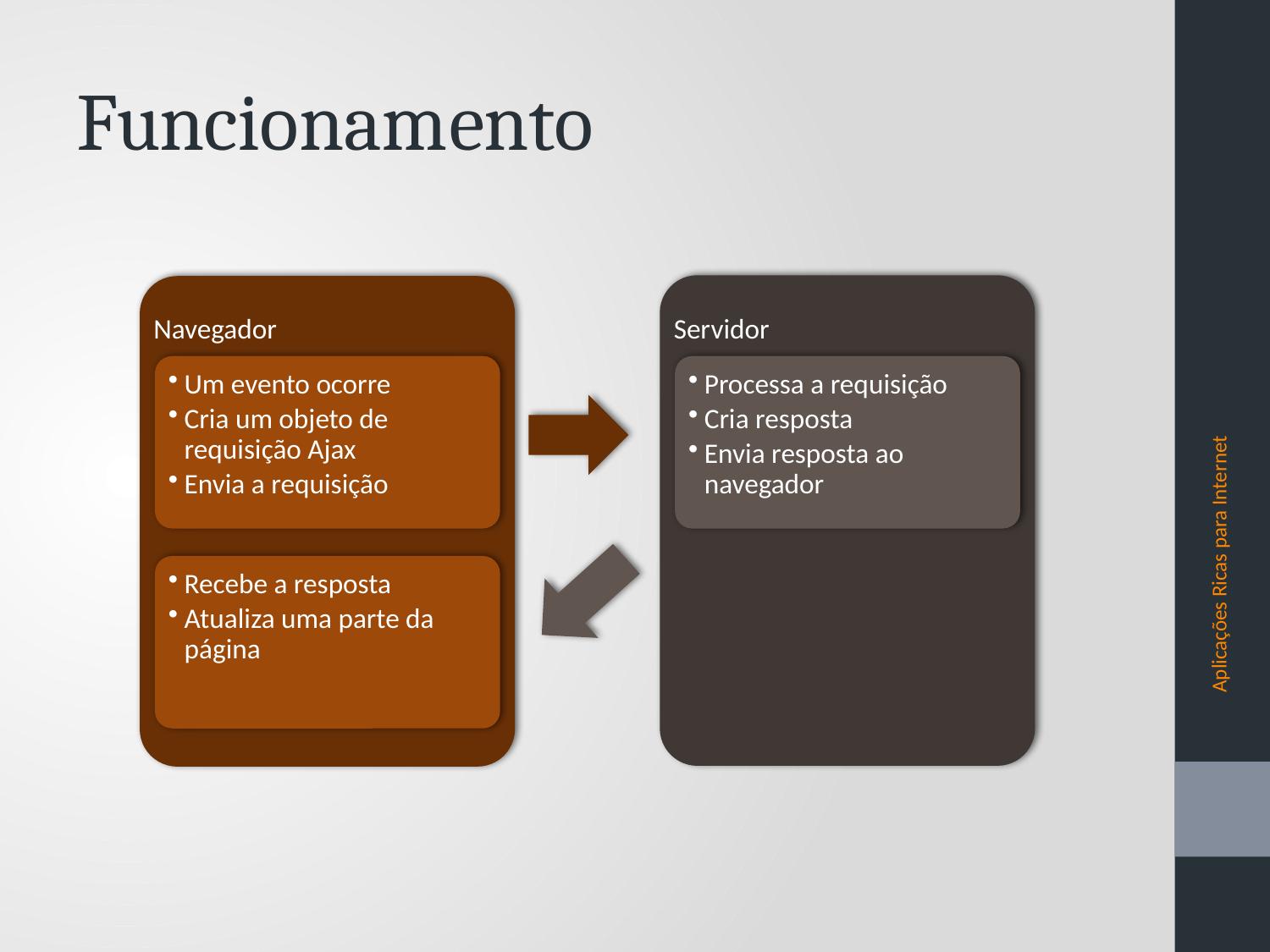

# Funcionamento

Servidor

Navegador

Um evento ocorre
Cria um objeto de requisição Ajax
Envia a requisição

Processa a requisição
Cria resposta
Envia resposta ao navegador

Recebe a resposta
Atualiza uma parte da página

Aplicações Ricas para Internet